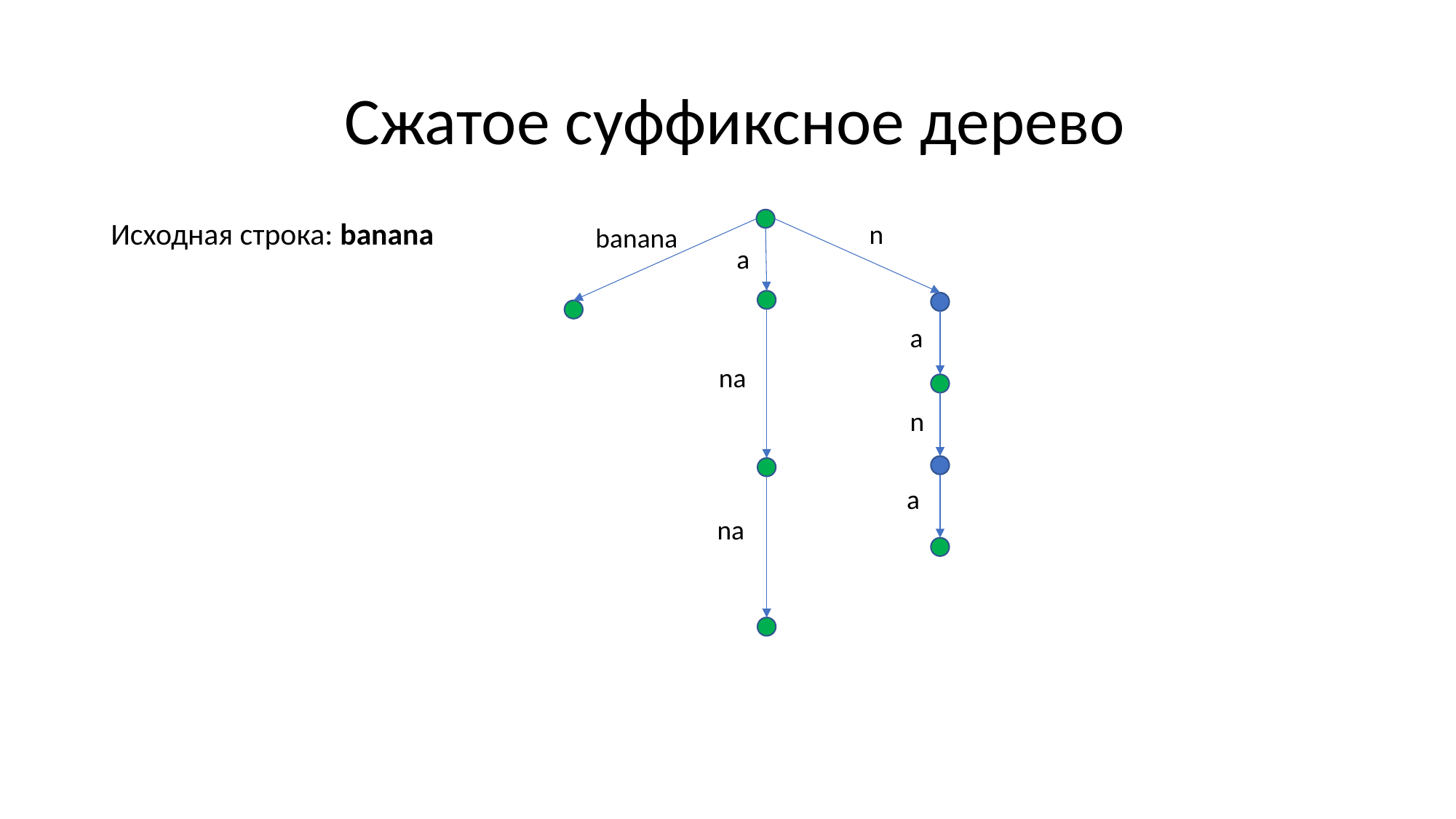

# Сжатое суффиксное дерево
Исходная строка: banana

n
banana
a

a
na

n

a
na